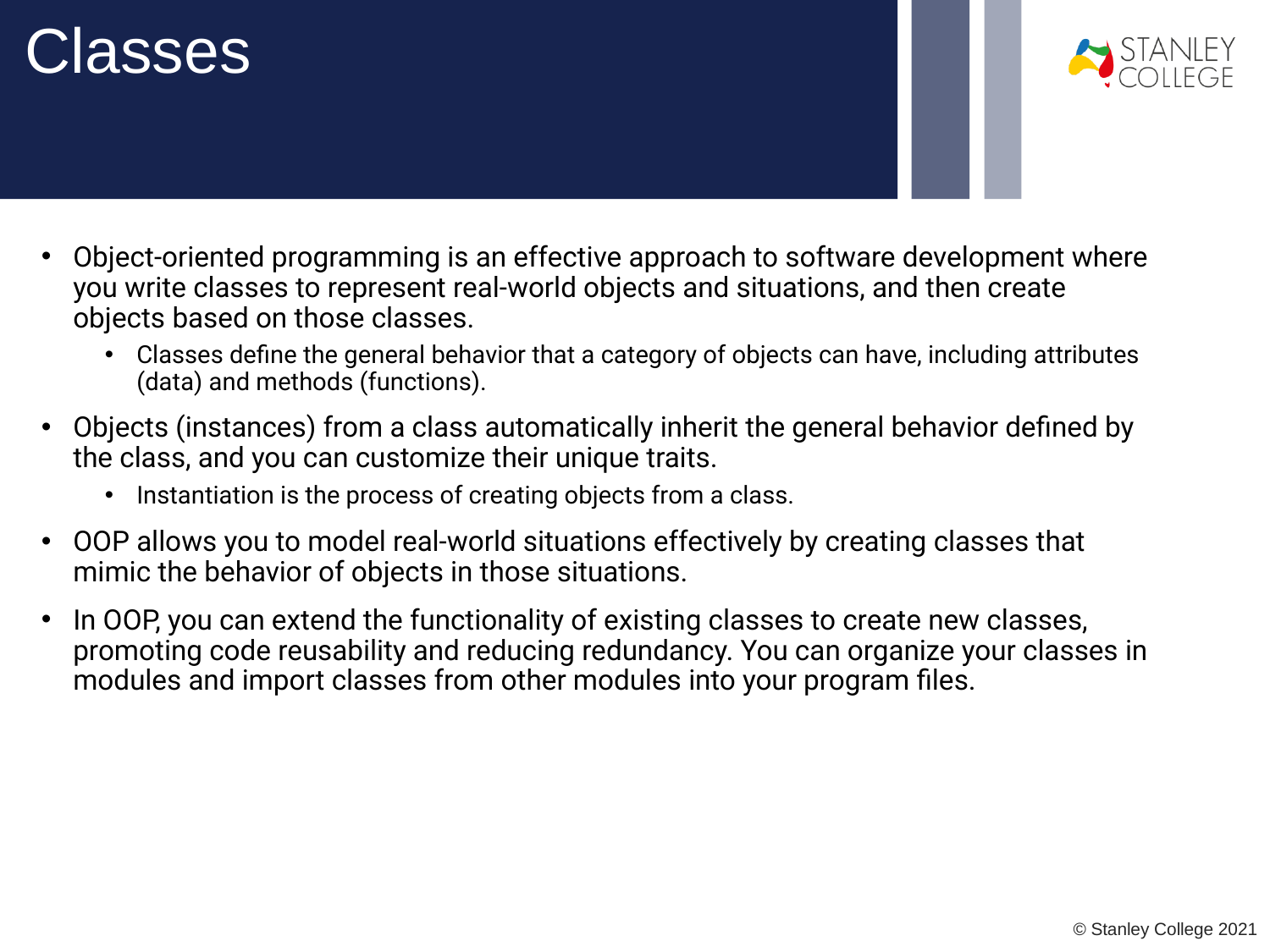

# Classes

Object-oriented programming is an effective approach to software development where you write classes to represent real-world objects and situations, and then create objects based on those classes.
Classes define the general behavior that a category of objects can have, including attributes (data) and methods (functions).
Objects (instances) from a class automatically inherit the general behavior defined by the class, and you can customize their unique traits.
Instantiation is the process of creating objects from a class.
OOP allows you to model real-world situations effectively by creating classes that mimic the behavior of objects in those situations.
In OOP, you can extend the functionality of existing classes to create new classes, promoting code reusability and reducing redundancy. You can organize your classes in modules and import classes from other modules into your program files.